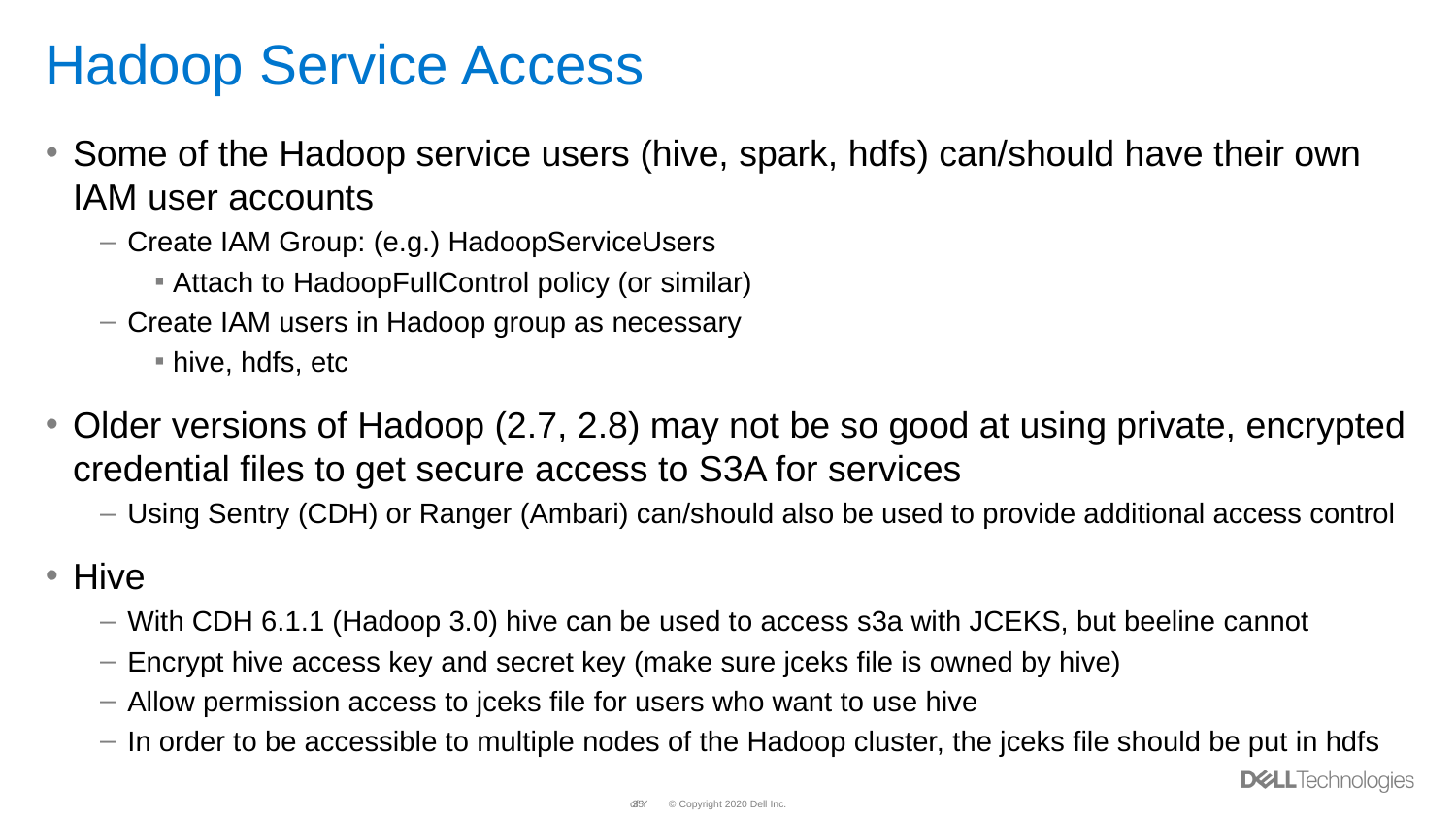

# Hadoop Service Access
Some of the Hadoop service users (hive, spark, hdfs) can/should have their own IAM user accounts
Create IAM Group: (e.g.) HadoopServiceUsers
Attach to HadoopFullControl policy (or similar)
Create IAM users in Hadoop group as necessary
hive, hdfs, etc
Older versions of Hadoop (2.7, 2.8) may not be so good at using private, encrypted credential files to get secure access to S3A for services
Using Sentry (CDH) or Ranger (Ambari) can/should also be used to provide additional access control
Hive
With CDH 6.1.1 (Hadoop 3.0) hive can be used to access s3a with JCEKS, but beeline cannot
Encrypt hive access key and secret key (make sure jceks file is owned by hive)
Allow permission access to jceks file for users who want to use hive
In order to be accessible to multiple nodes of the Hadoop cluster, the jceks file should be put in hdfs